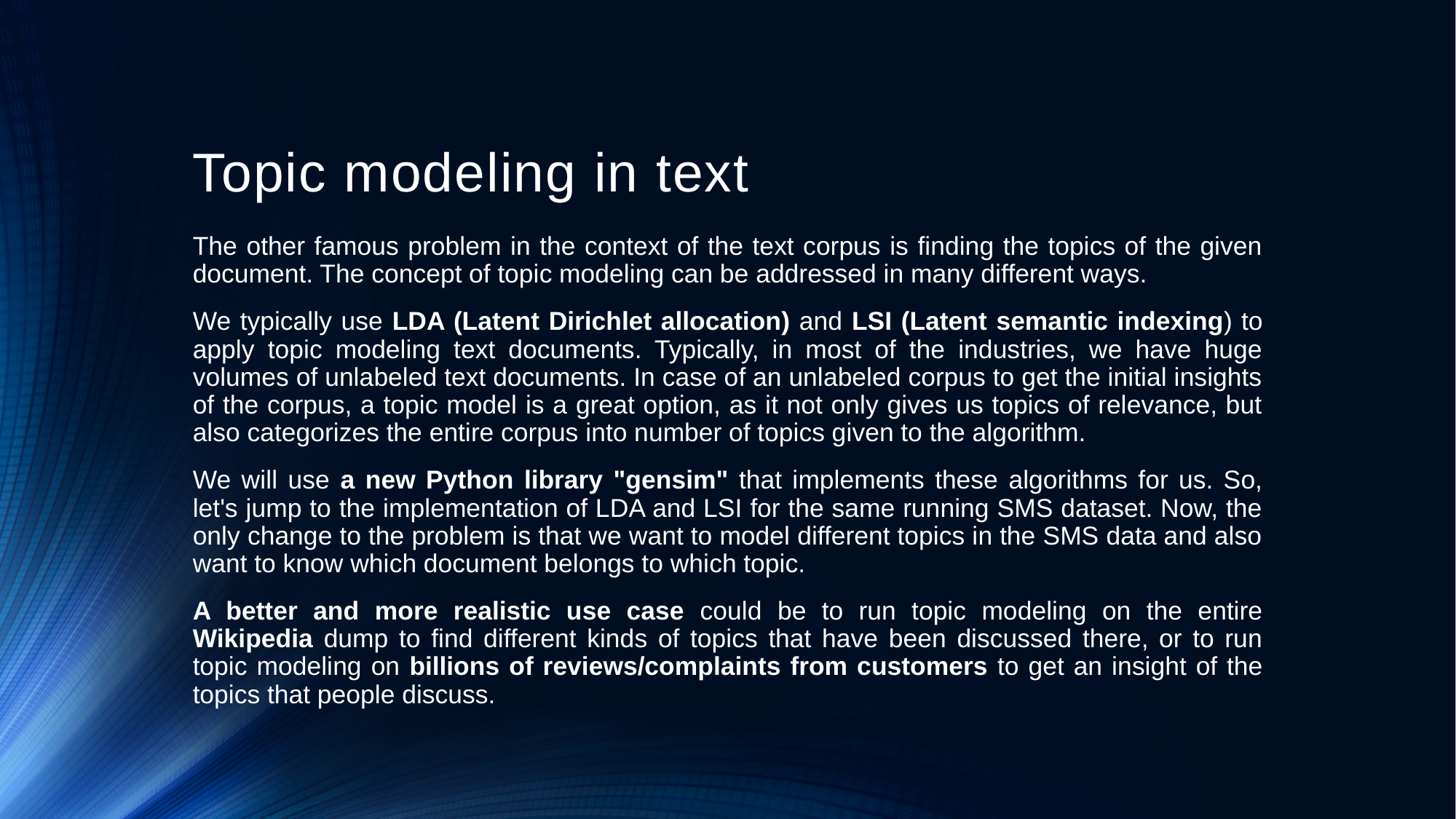

# Topic modeling in text
The other famous problem in the context of the text corpus is finding the topics of the given document. The concept of topic modeling can be addressed in many different ways.
We typically use LDA (Latent Dirichlet allocation) and LSI (Latent semantic indexing) to apply topic modeling text documents. Typically, in most of the industries, we have huge volumes of unlabeled text documents. In case of an unlabeled corpus to get the initial insights of the corpus, a topic model is a great option, as it not only gives us topics of relevance, but also categorizes the entire corpus into number of topics given to the algorithm.
We will use a new Python library "gensim" that implements these algorithms for us. So, let's jump to the implementation of LDA and LSI for the same running SMS dataset. Now, the only change to the problem is that we want to model different topics in the SMS data and also want to know which document belongs to which topic.
A better and more realistic use case could be to run topic modeling on the entire Wikipedia dump to find different kinds of topics that have been discussed there, or to run topic modeling on billions of reviews/complaints from customers to get an insight of the topics that people discuss.